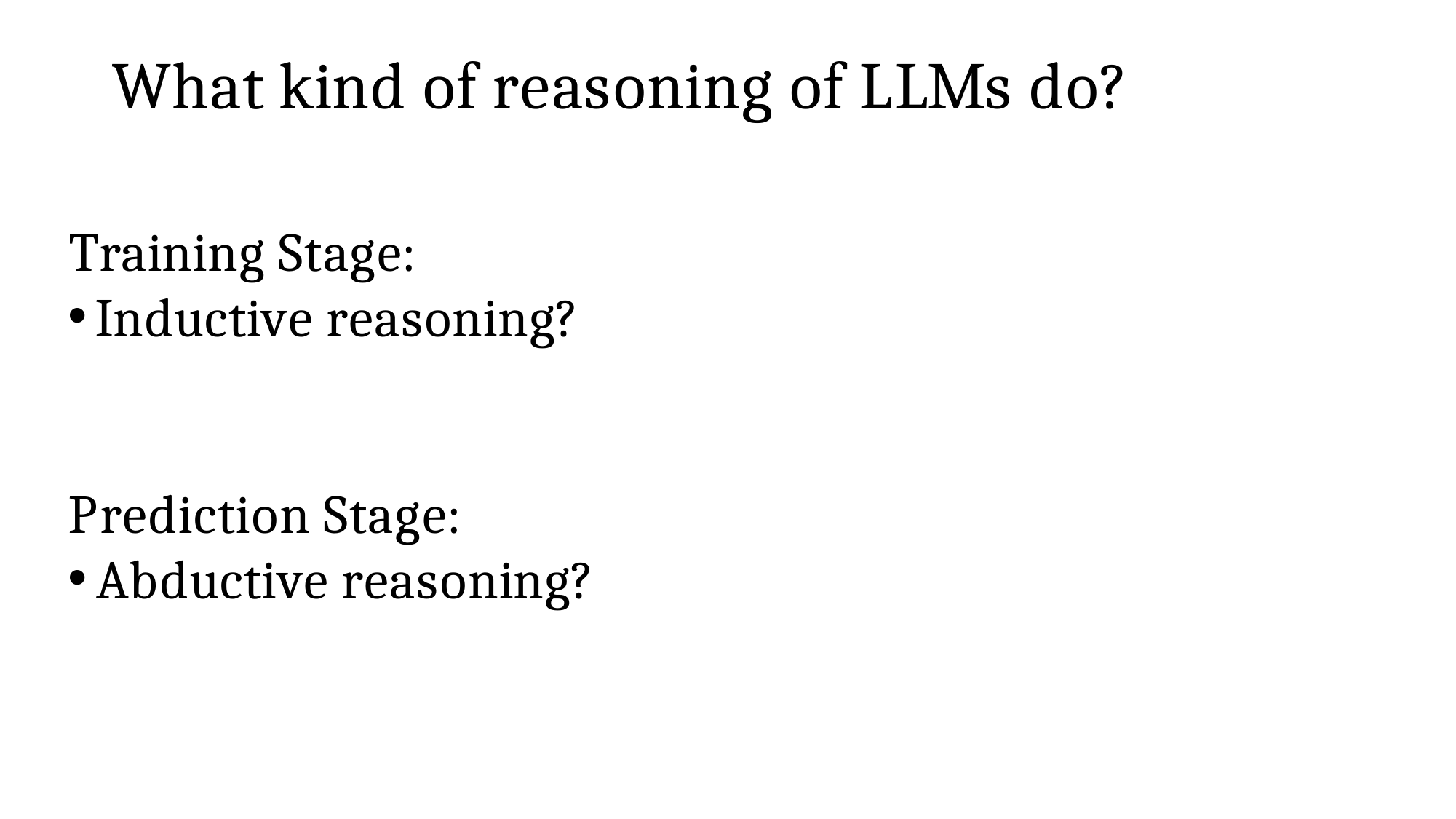

# What kind of reasoning of LLMs do?
Training Stage:
Inductive reasoning?

Prediction Stage:
Abductive reasoning?